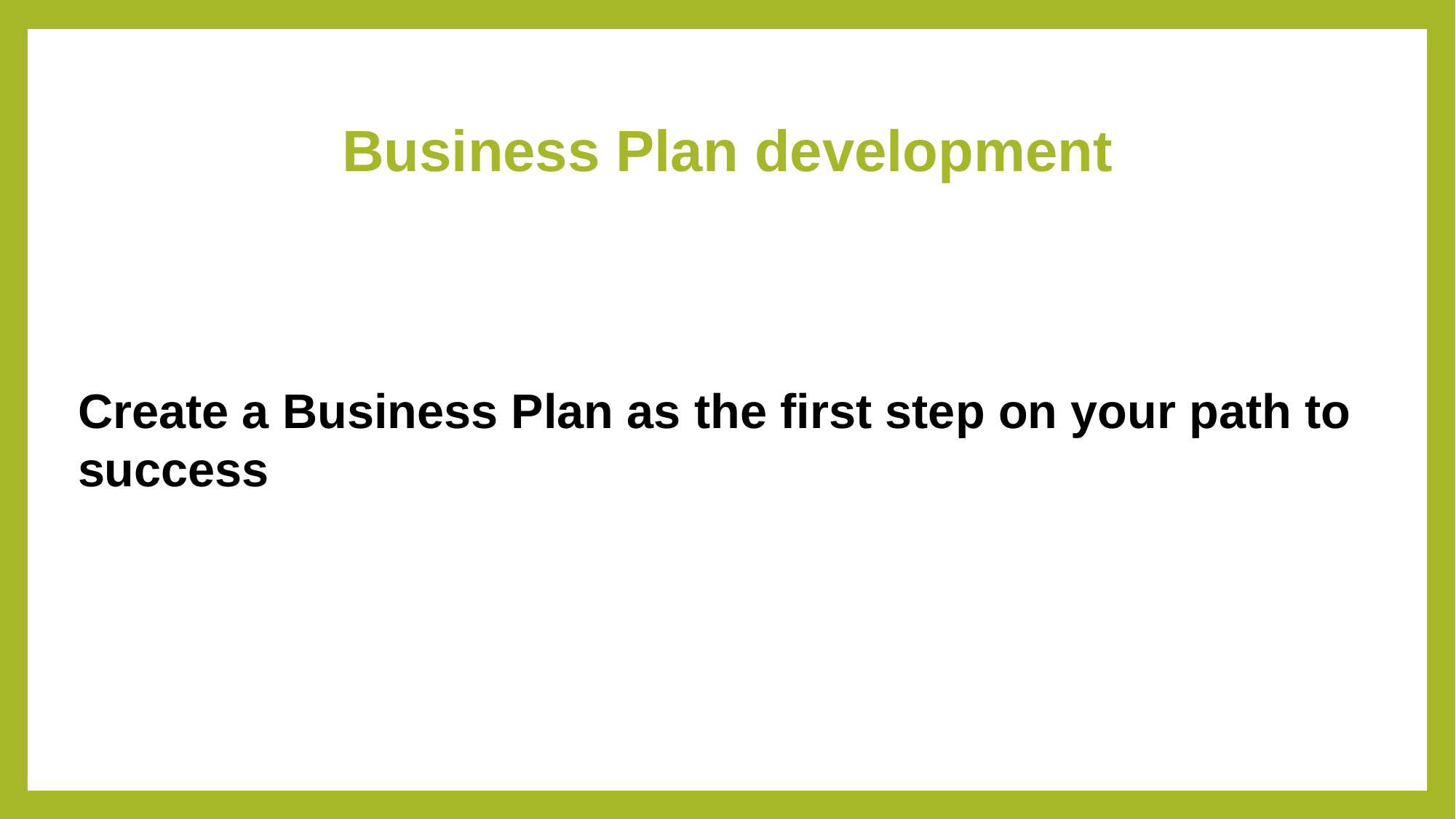

# Business Plan development
Create a Business Plan as the first step on your path to success